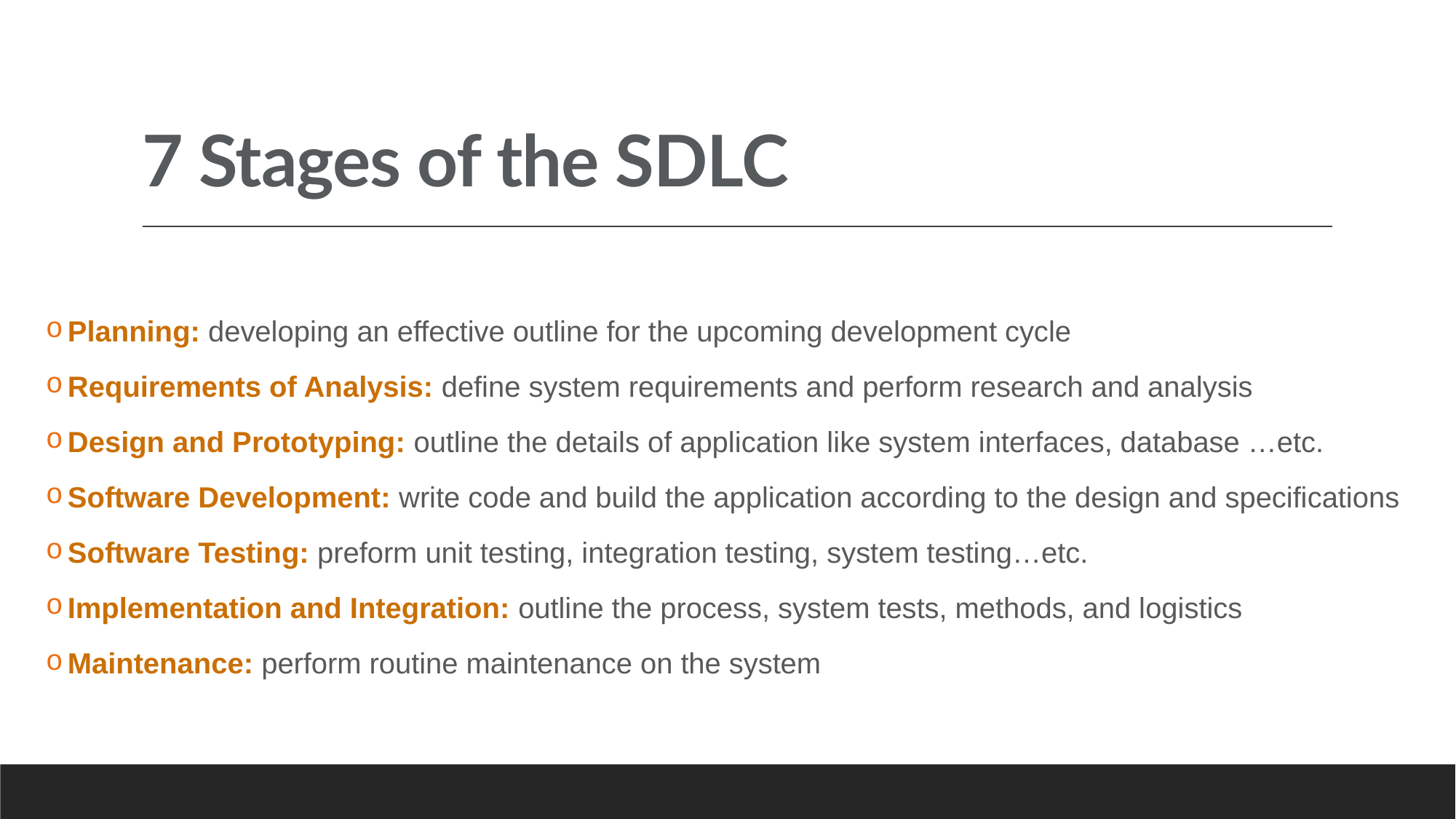

# 7 Stages of the SDLC

 Planning: developing an effective outline for the upcoming development cycle
 Requirements of Analysis: define system requirements and perform research and analysis
 Design and Prototyping: outline the details of application like system interfaces, database …etc.
 Software Development: write code and build the application according to the design and specifications
 Software Testing: preform unit testing, integration testing, system testing…etc.
 Implementation and Integration: outline the process, system tests, methods, and logistics
 Maintenance: perform routine maintenance on the system